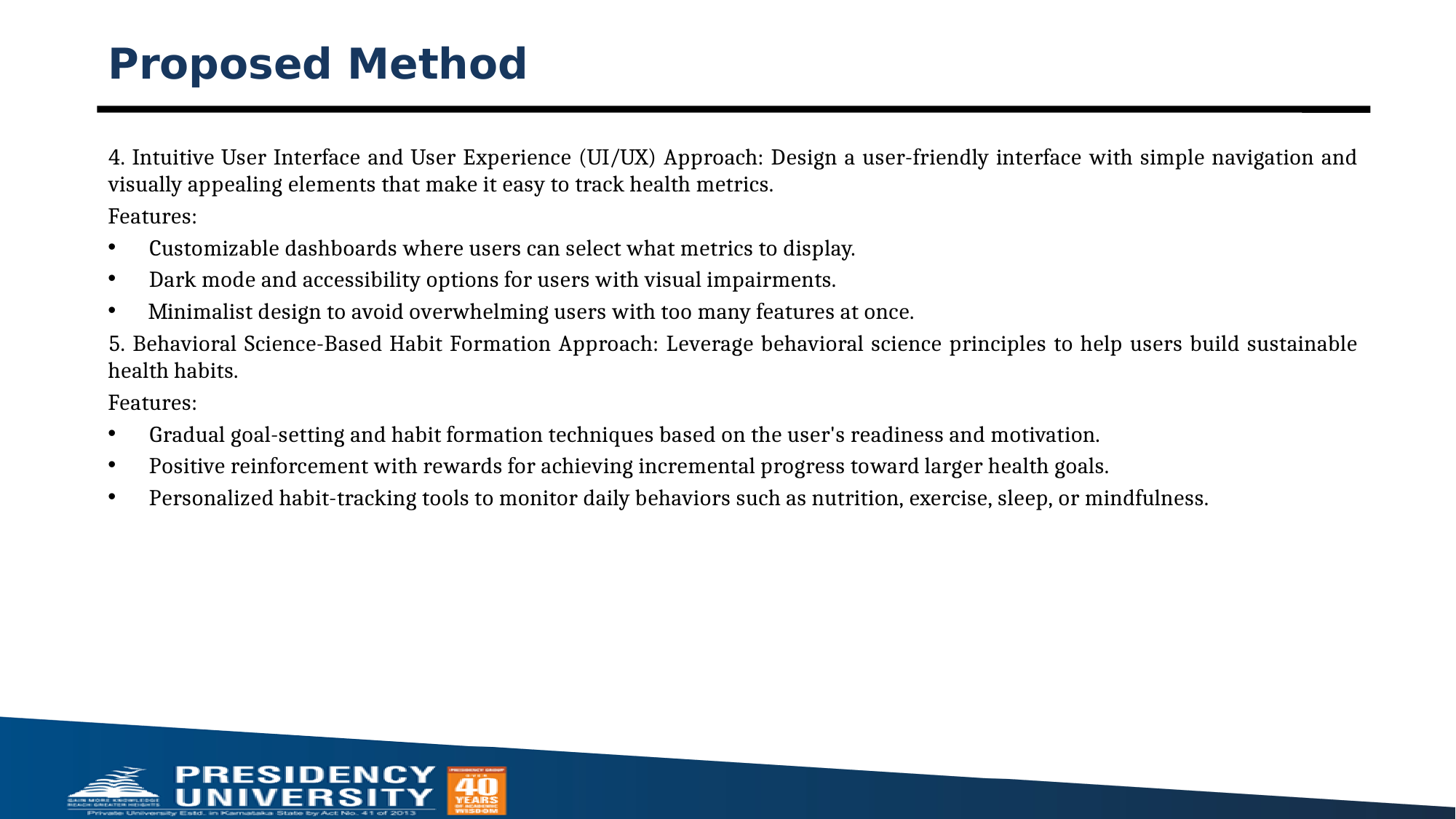

# Proposed Method
4. Intuitive User Interface and User Experience (UI/UX) Approach: Design a user-friendly interface with simple navigation and visually appealing elements that make it easy to track health metrics.
Features:
Customizable dashboards where users can select what metrics to display.
Dark mode and accessibility options for users with visual impairments.
Minimalist design to avoid overwhelming users with too many features at once.
5. Behavioral Science-Based Habit Formation Approach: Leverage behavioral science principles to help users build sustainable health habits.
Features:
Gradual goal-setting and habit formation techniques based on the user's readiness and motivation.
Positive reinforcement with rewards for achieving incremental progress toward larger health goals.
Personalized habit-tracking tools to monitor daily behaviors such as nutrition, exercise, sleep, or mindfulness.